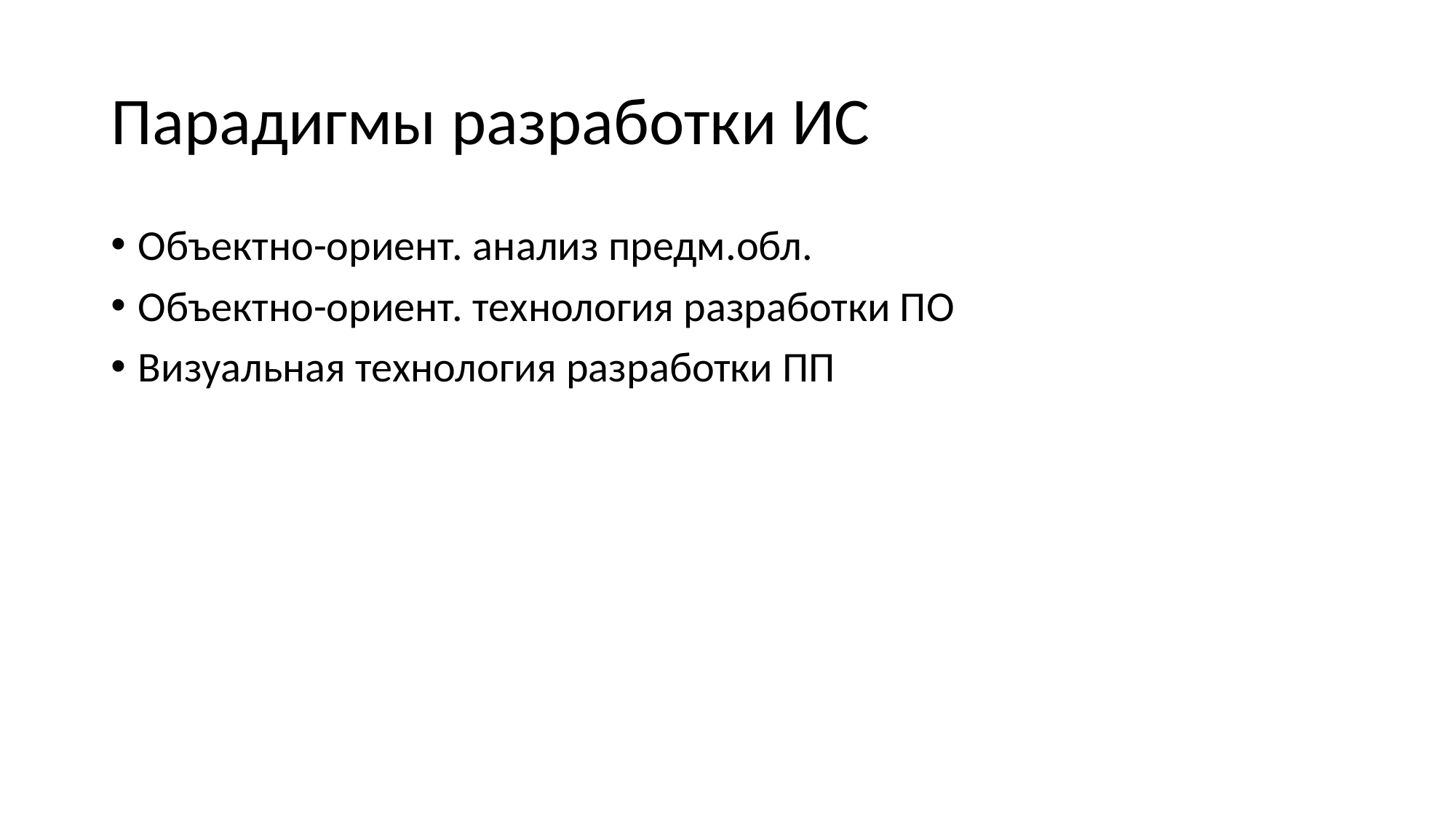

# Парадигмы разработки ИС
Объектно-ориент. анализ предм.обл.
Объектно-ориент. технология разработки ПО
Визуальная технология разработки ПП